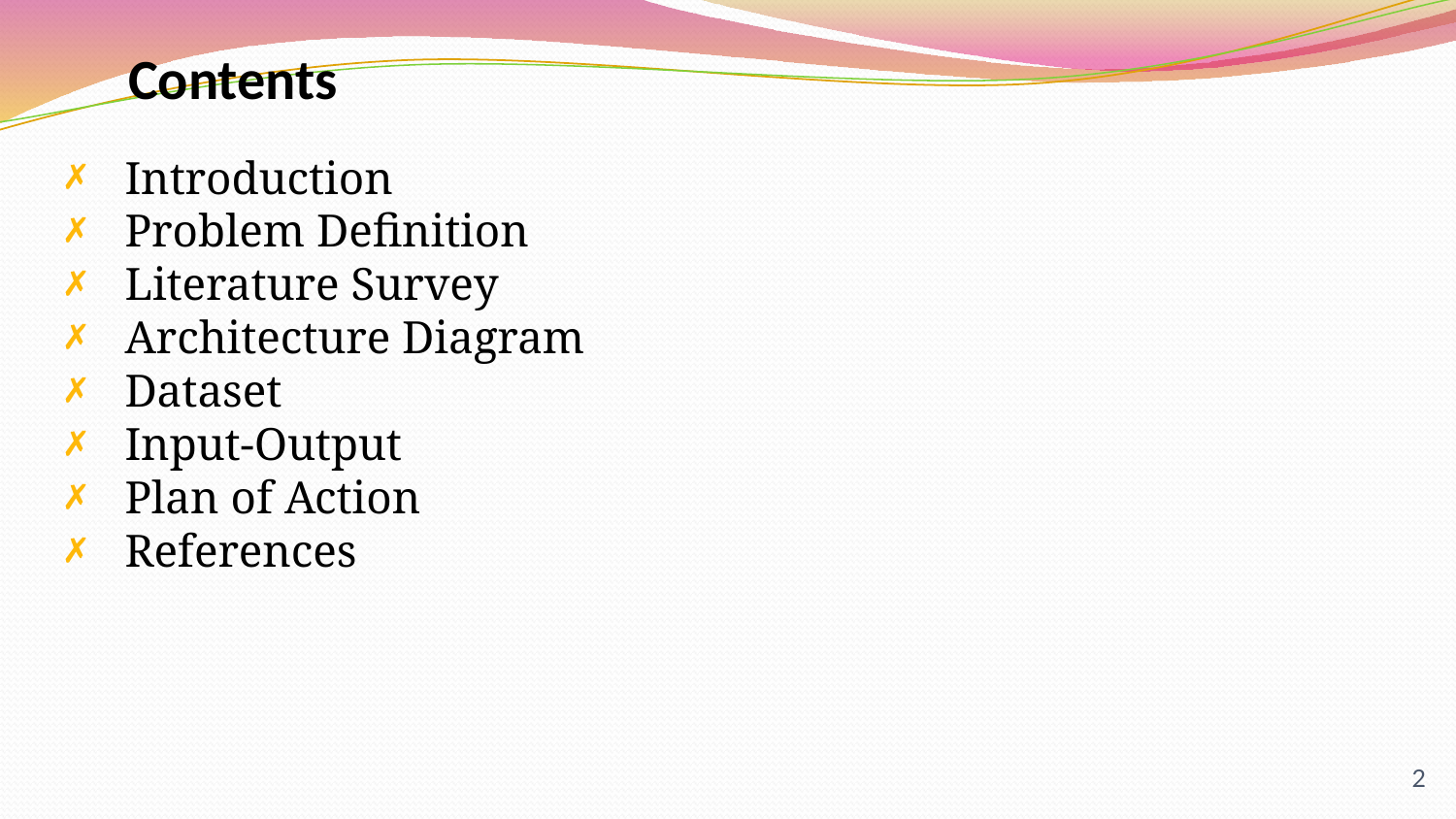

# Contents
Introduction
Problem Definition
Literature Survey
Architecture Diagram
Dataset
Input-Output
Plan of Action
References
2